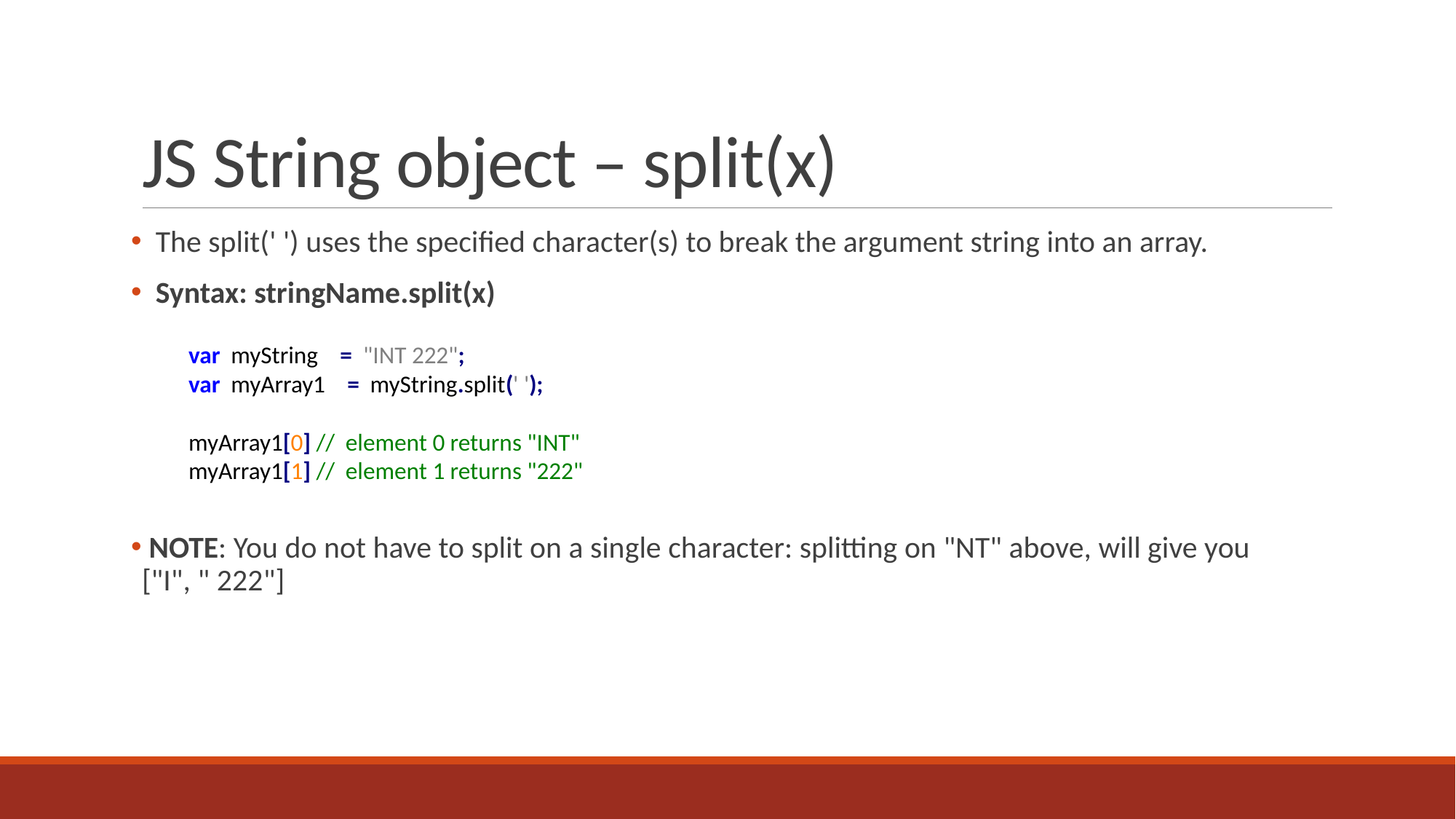

# JS String object – split(x)
  The split(' ') uses the specified character(s) to break the argument string into an array.
  Syntax: stringName.split(x)

 NOTE: You do not have to split on a single character: splitting on "NT" above, will give you
["I", " 222"]

var  myString    =  "INT 222";
var  myArray1    =  myString.split(' ');

myArray1[0] //  element 0 returns "INT"
myArray1[1] //  element 1 returns "222"